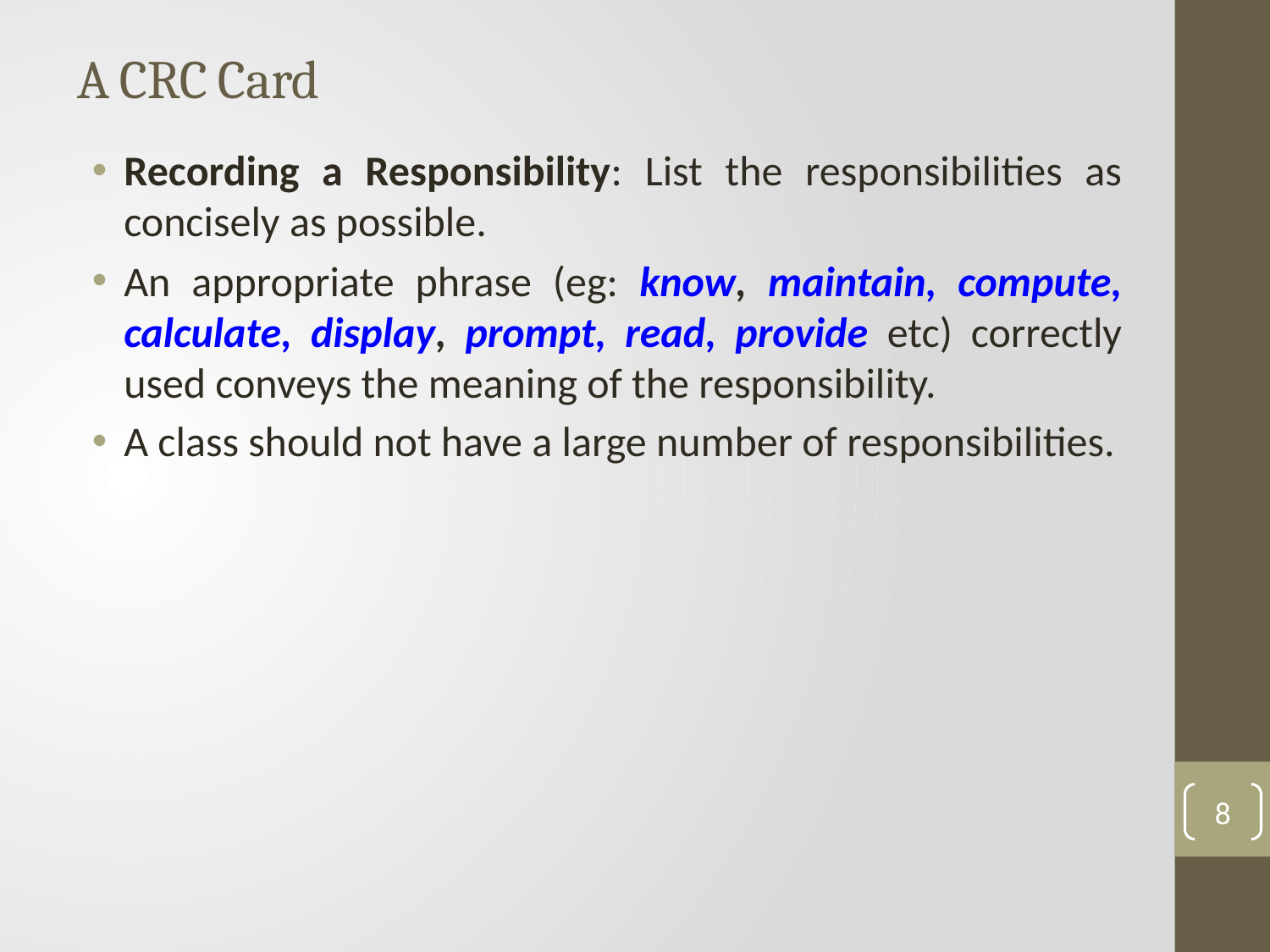

# A CRC Card
Recording a Responsibility: List the responsibilities as concisely as possible.
An appropriate phrase (eg: know, maintain, compute, calculate, display, prompt, read, provide etc) correctly used conveys the meaning of the responsibility.
A class should not have a large number of responsibilities.
8